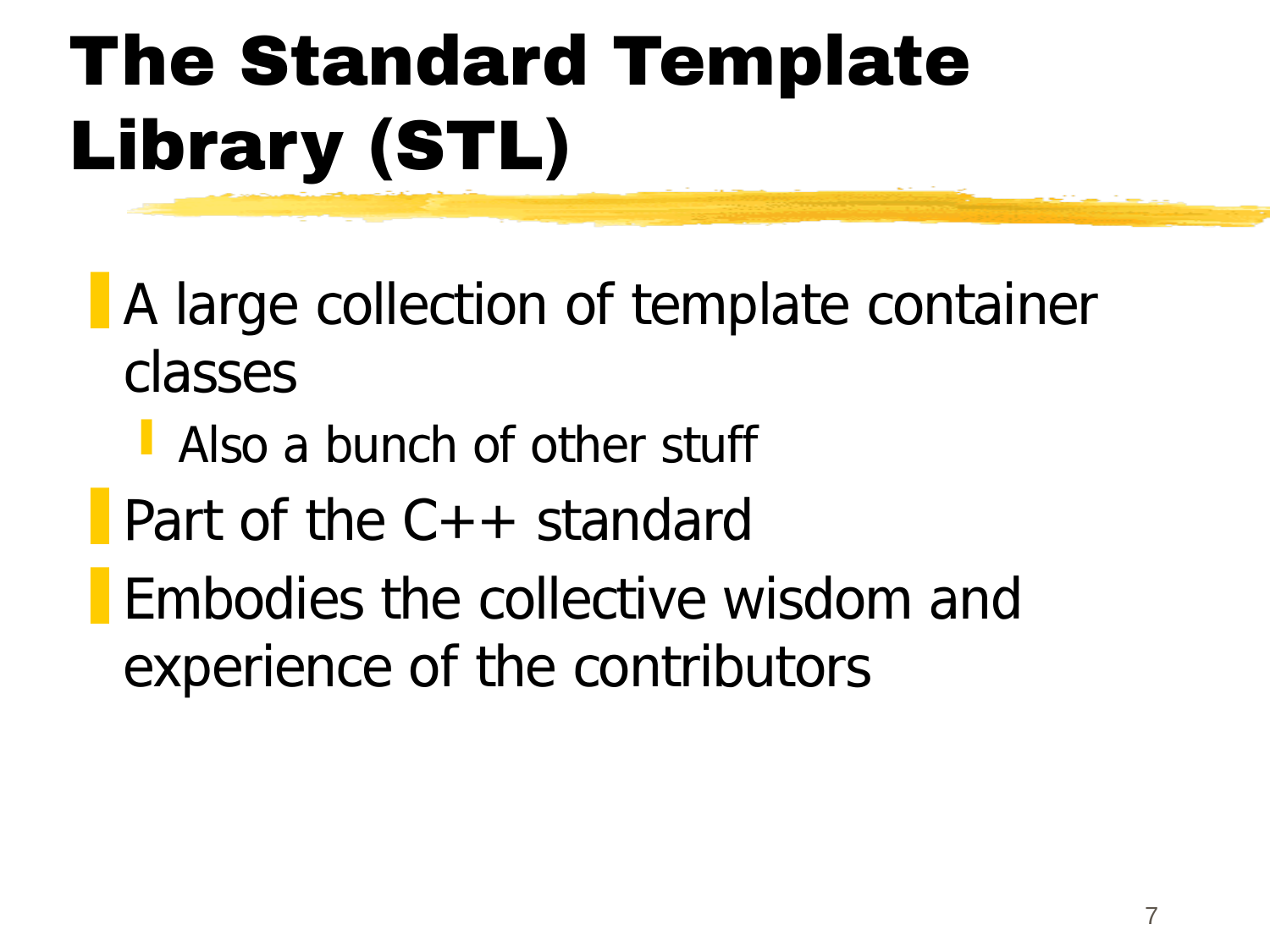

# The Standard Template Library (STL)
A large collection of template container classes
Also a bunch of other stuff
Part of the C++ standard
Embodies the collective wisdom and experience of the contributors
7